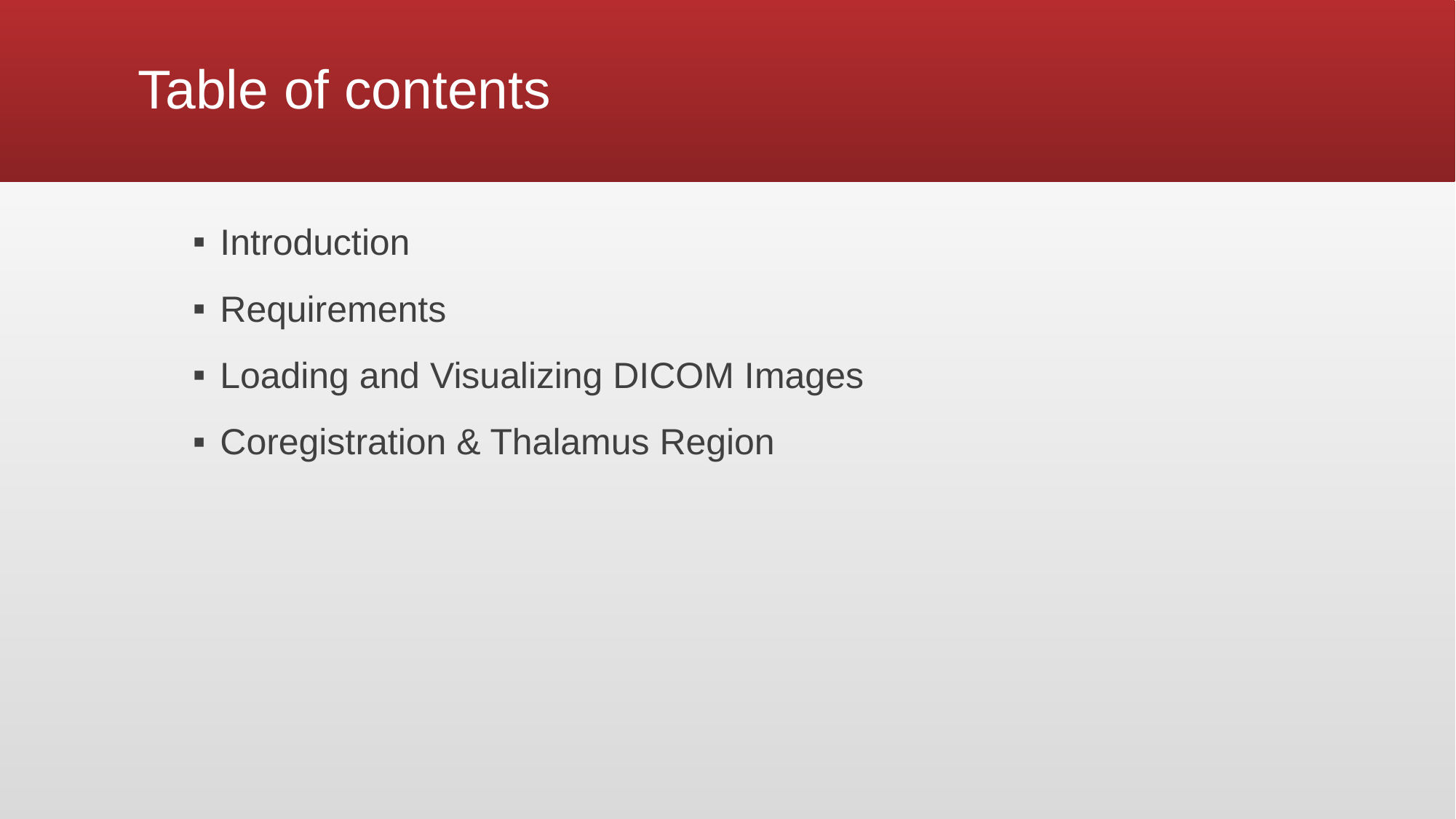

# Table of contents
Introduction
Requirements
Loading and Visualizing DICOM Images
Coregistration & Thalamus Region